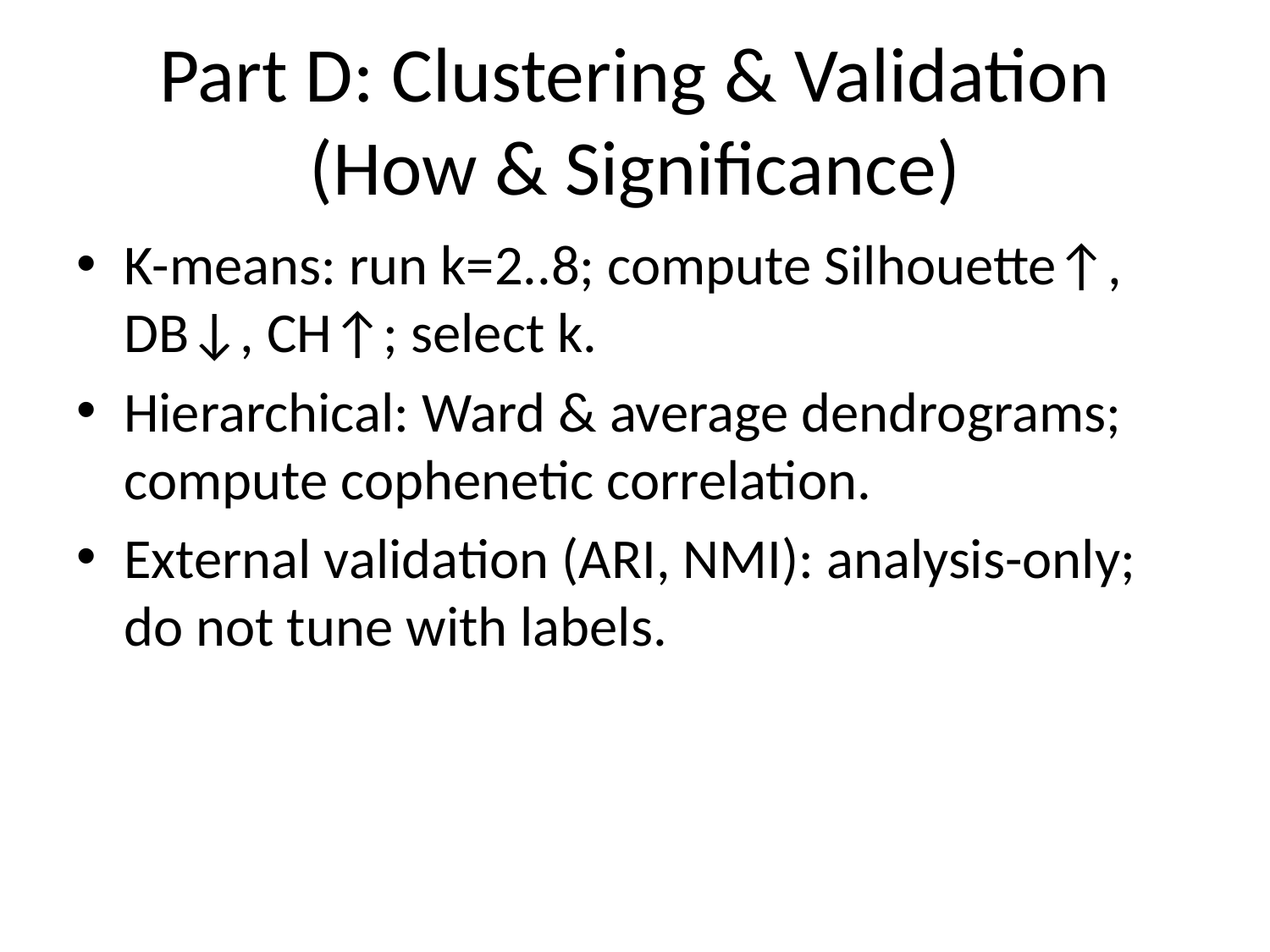

# Part D: Clustering & Validation (How & Significance)
K-means: run k=2..8; compute Silhouette↑, DB↓, CH↑; select k.
Hierarchical: Ward & average dendrograms; compute cophenetic correlation.
External validation (ARI, NMI): analysis-only; do not tune with labels.